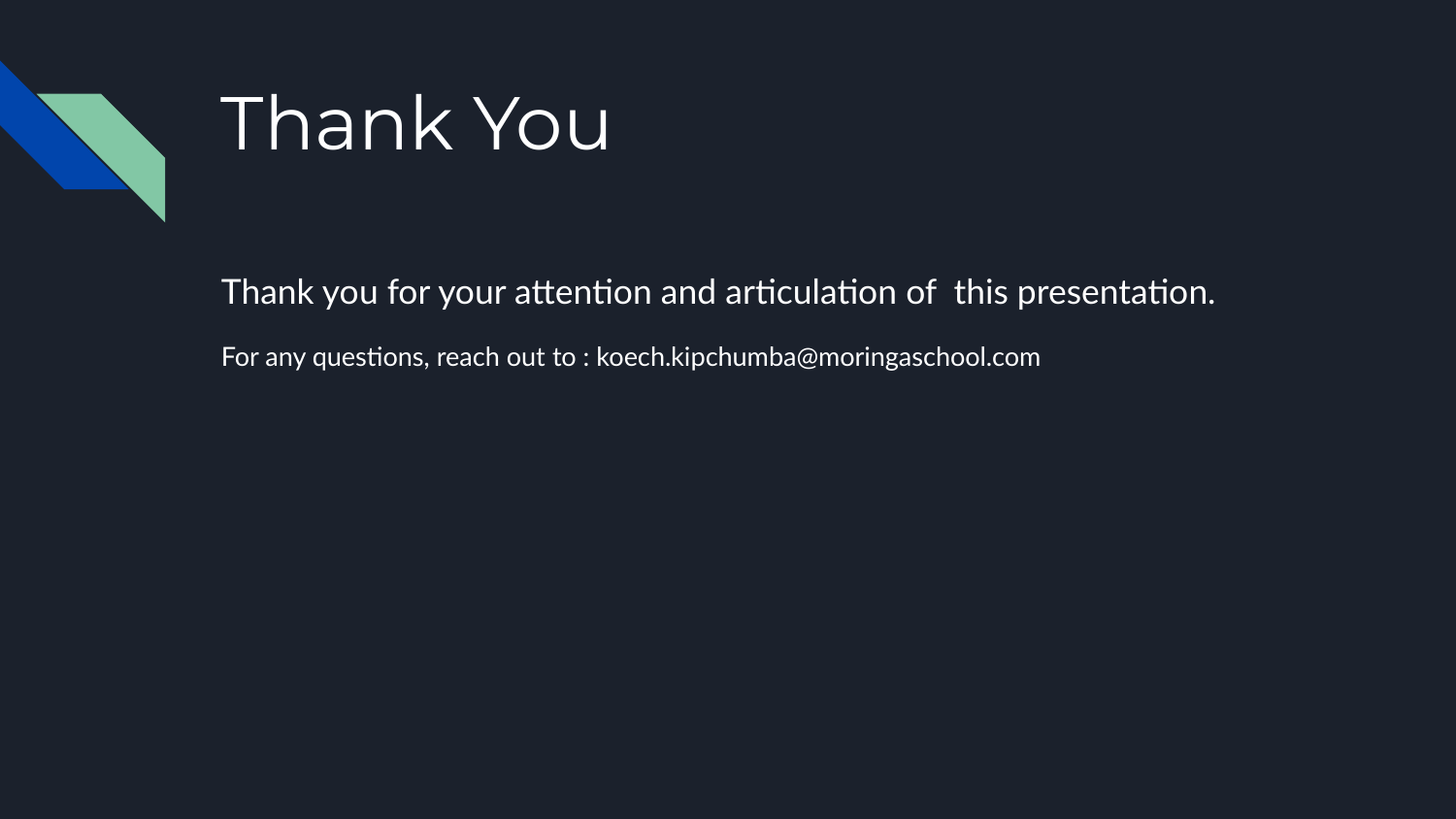

# Thank You
Thank you for your attention and articulation of  this presentation.
For any questions, reach out to : koech.kipchumba@moringaschool.com